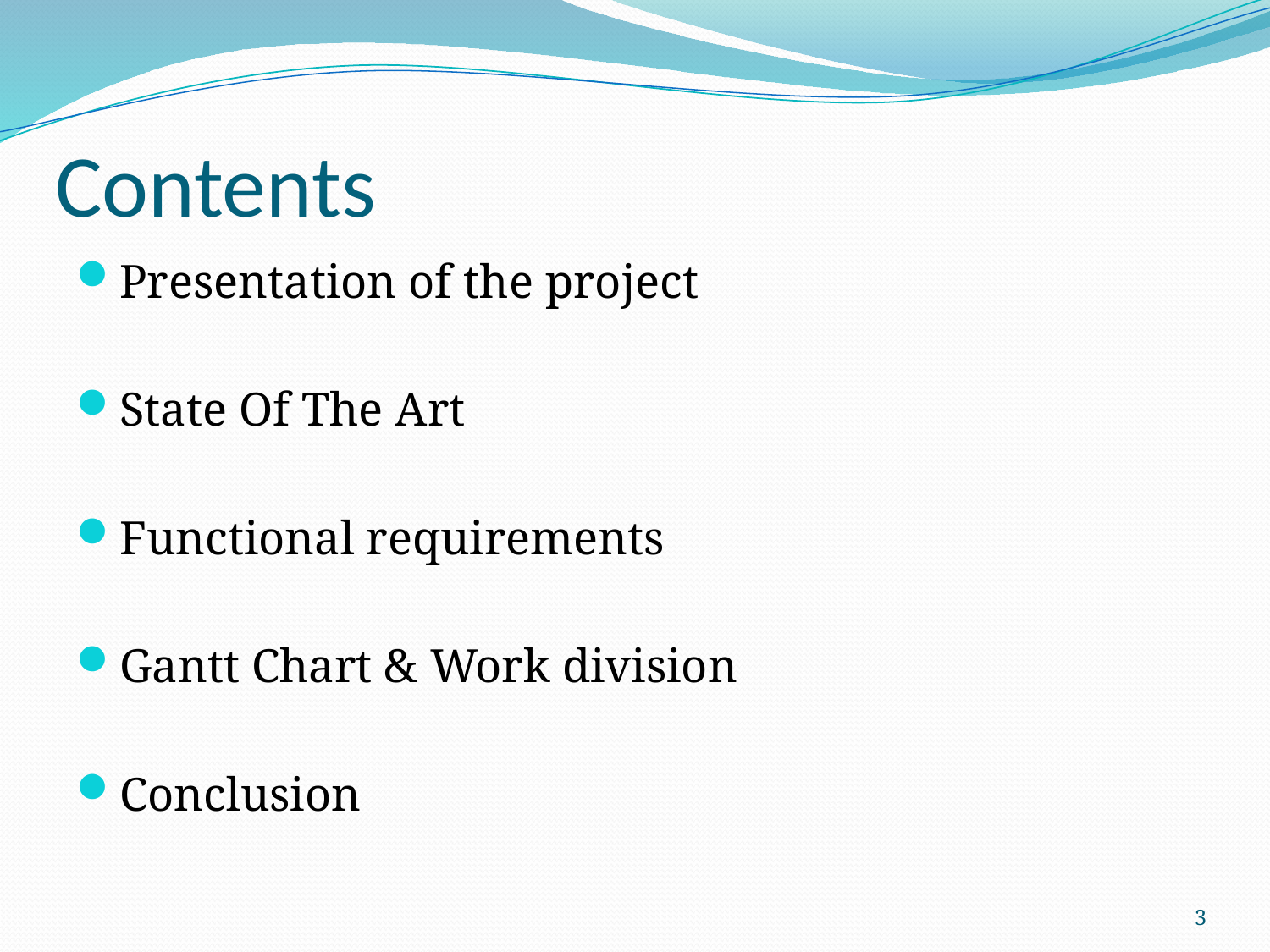

# Contents
Presentation of the project

State Of The Art

Functional requirements

Gantt Chart & Work division

Conclusion

3